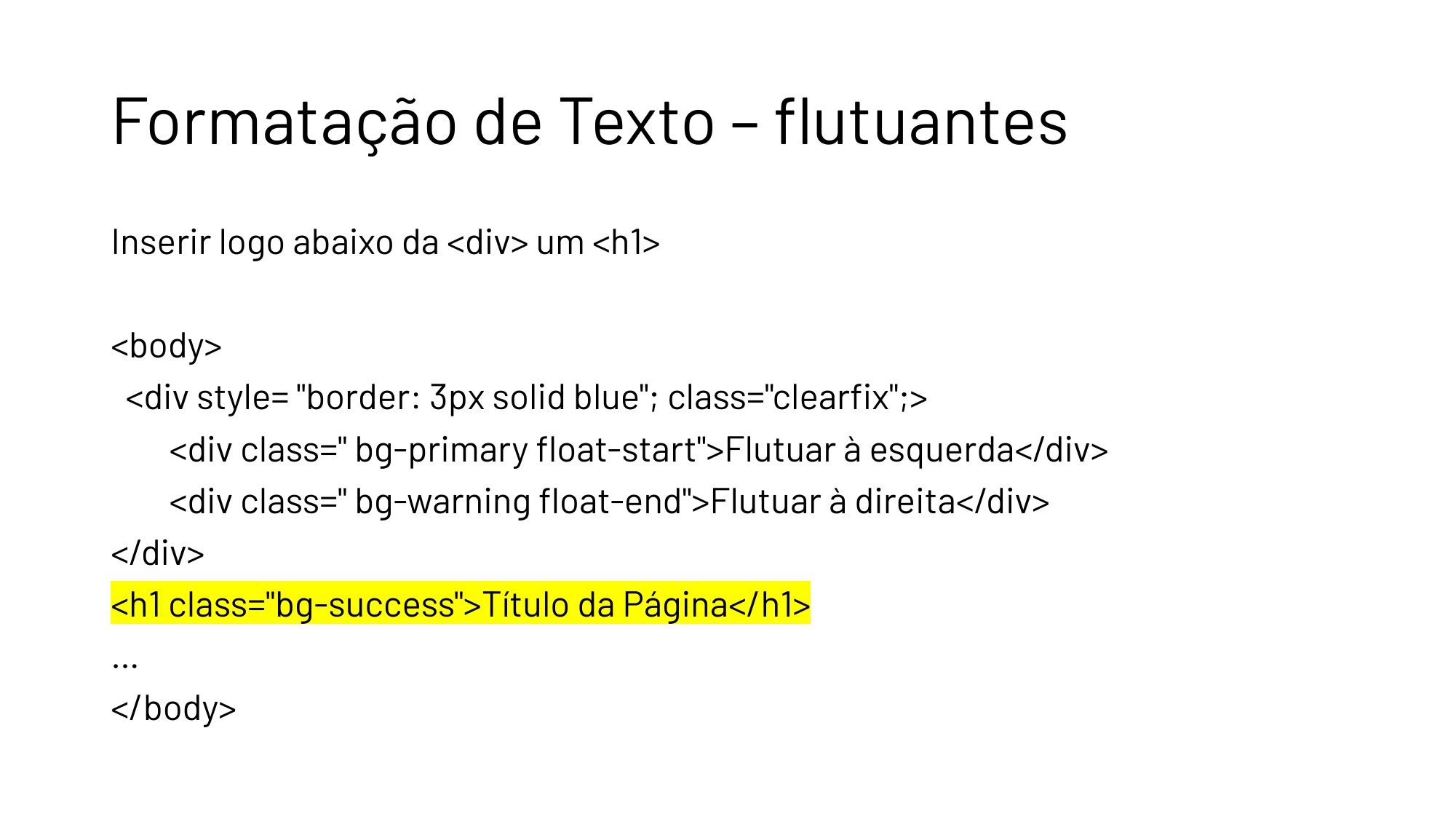

# Formatação de Texto – flutuantes
Inserir logo abaixo da <div> um <h1>

<body>
  <div style= "border: 3px solid blue"; class="clearfix";>
        <div class=" bg-primary float-start">Flutuar à esquerda</div>
        <div class=" bg-warning float-end">Flutuar à direita</div>
</div>
<h1 class="bg-success">Título da Página</h1>
…
</body>